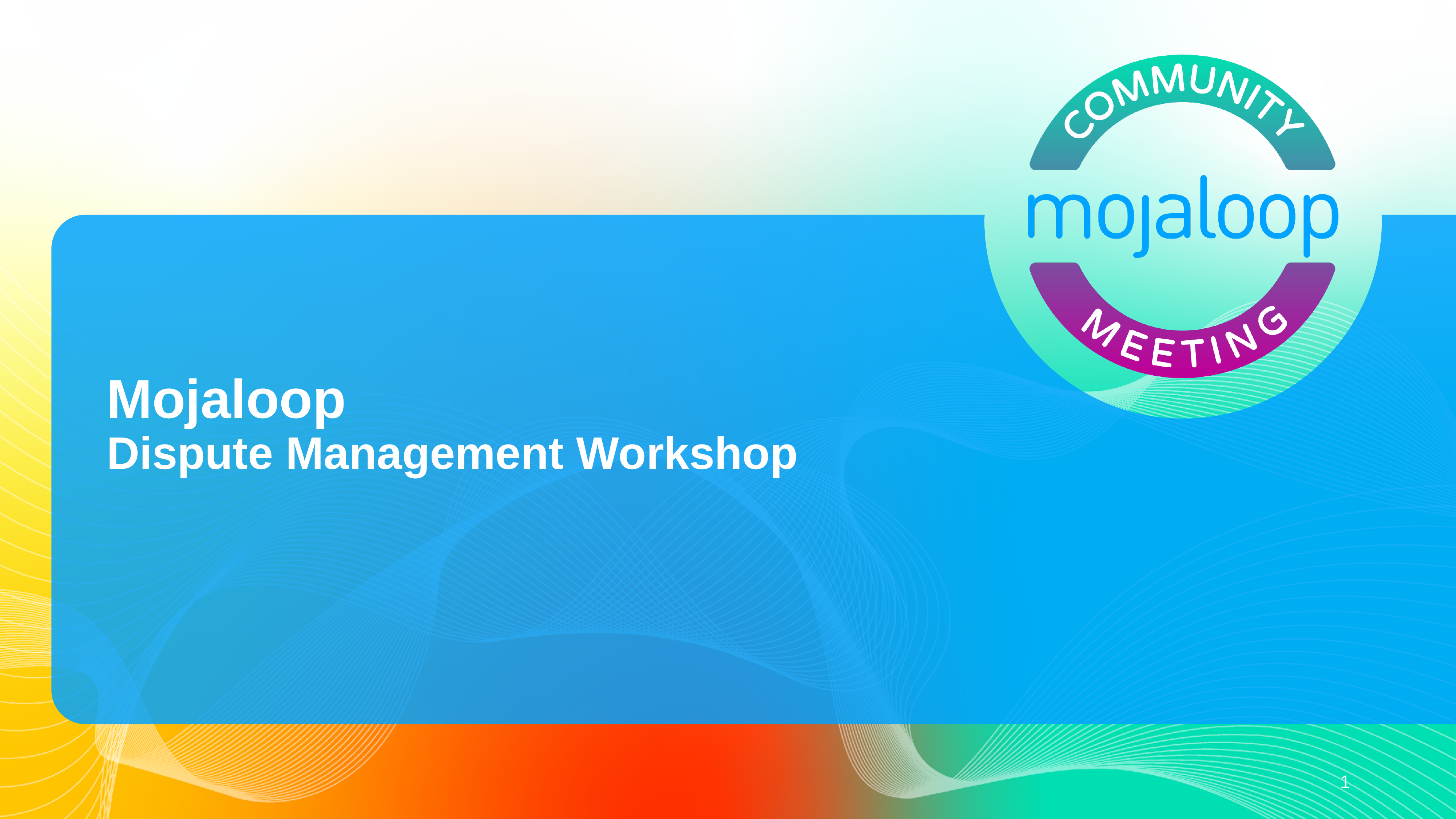

# Mojaloop
Dispute Management Workshop

1

Dispute Management Workstream
Promesse D. Ishimwe